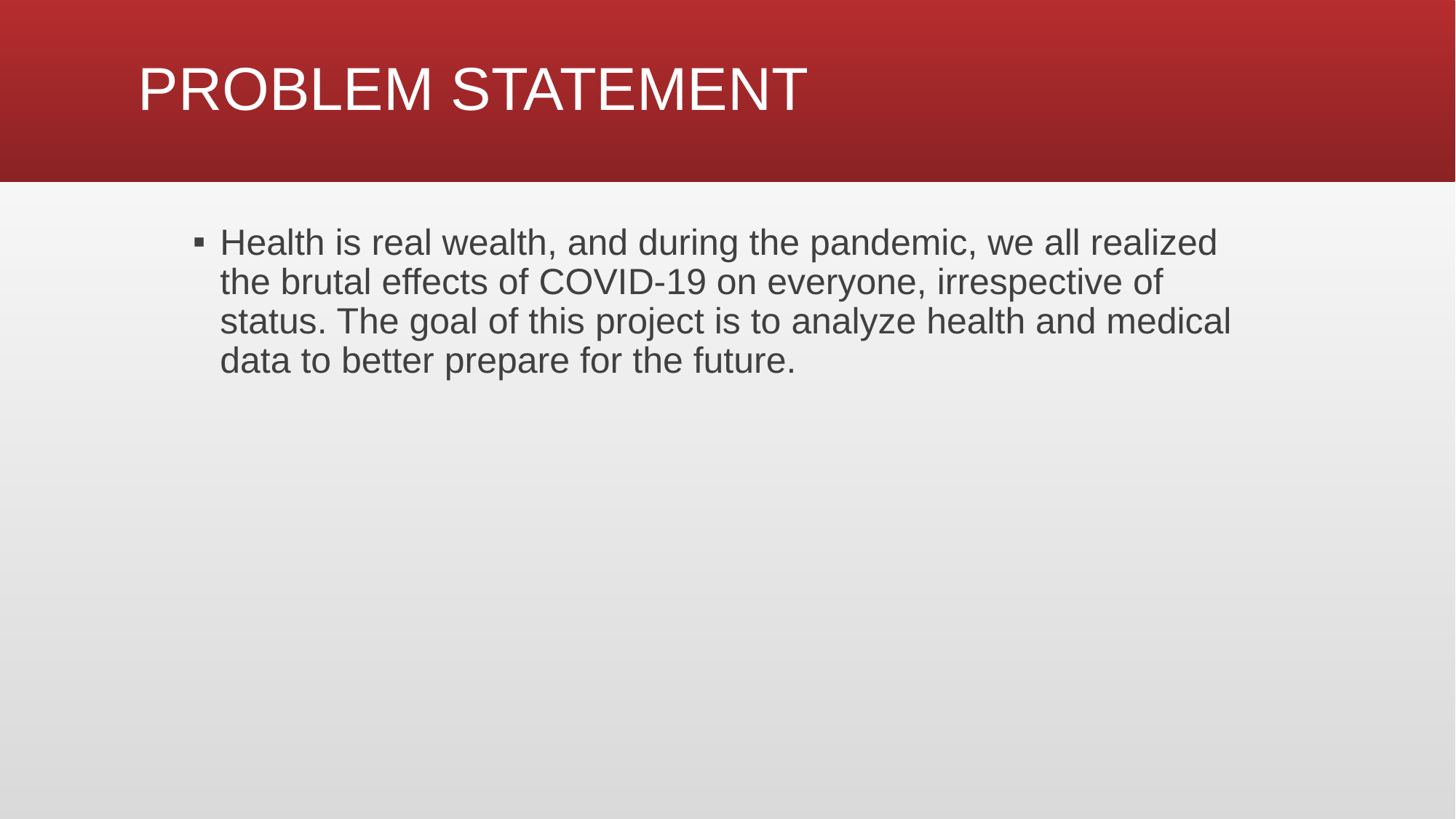

# PROBLEM STATEMENT
Health is real wealth, and during the pandemic, we all realized the brutal effects of COVID-19 on everyone, irrespective of status. The goal of this project is to analyze health and medical data to better prepare for the future.